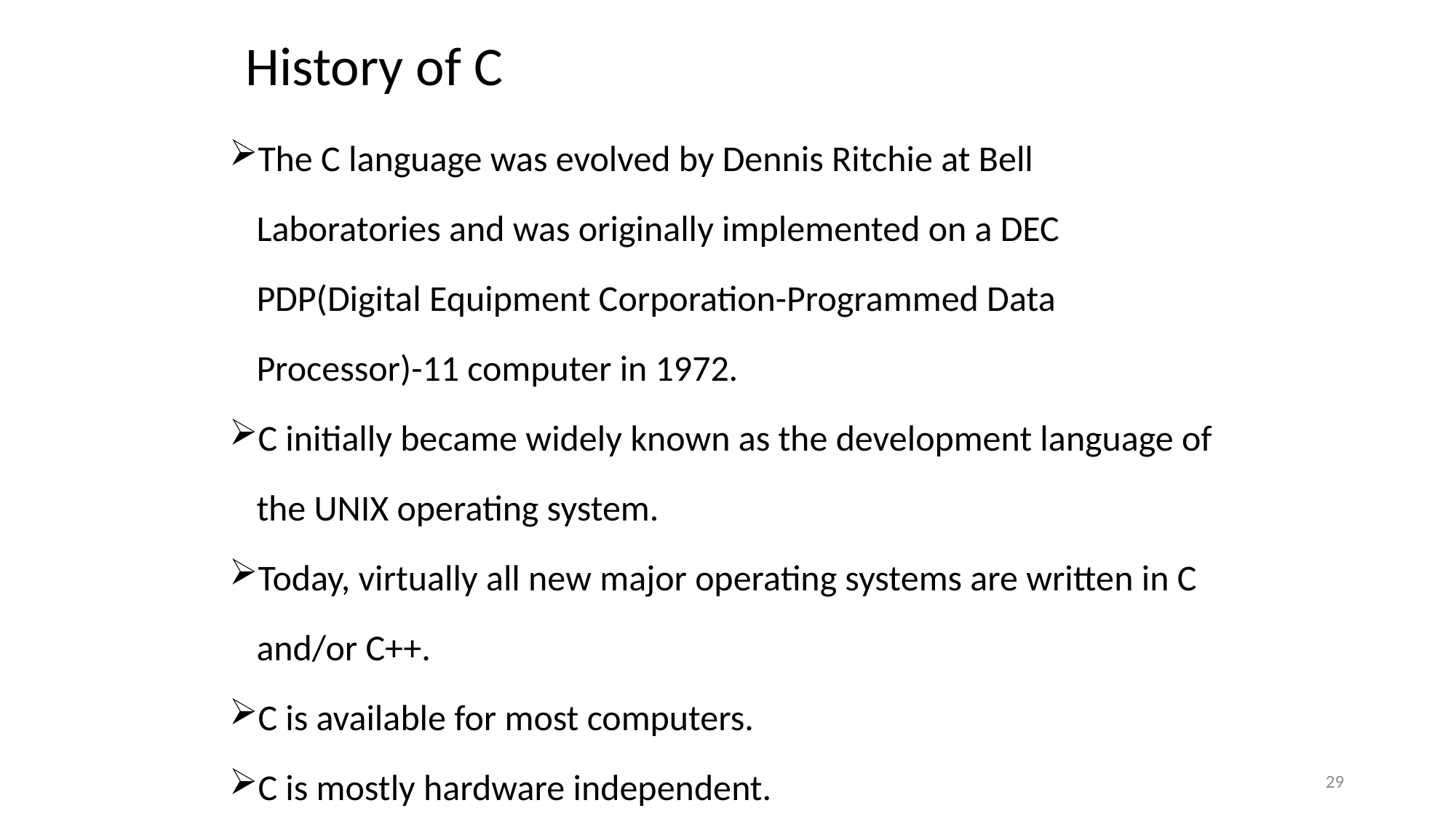

# History of C
The C language was evolved by Dennis Ritchie at Bell Laboratories and was originally implemented on a DEC PDP(Digital Equipment Corporation-Programmed Data Processor)-11 computer in 1972.
C initially became widely known as the development language of the UNIX operating system.
Today, virtually all new major operating systems are written in C and/or C++.
C is available for most computers.
C is mostly hardware independent.
29